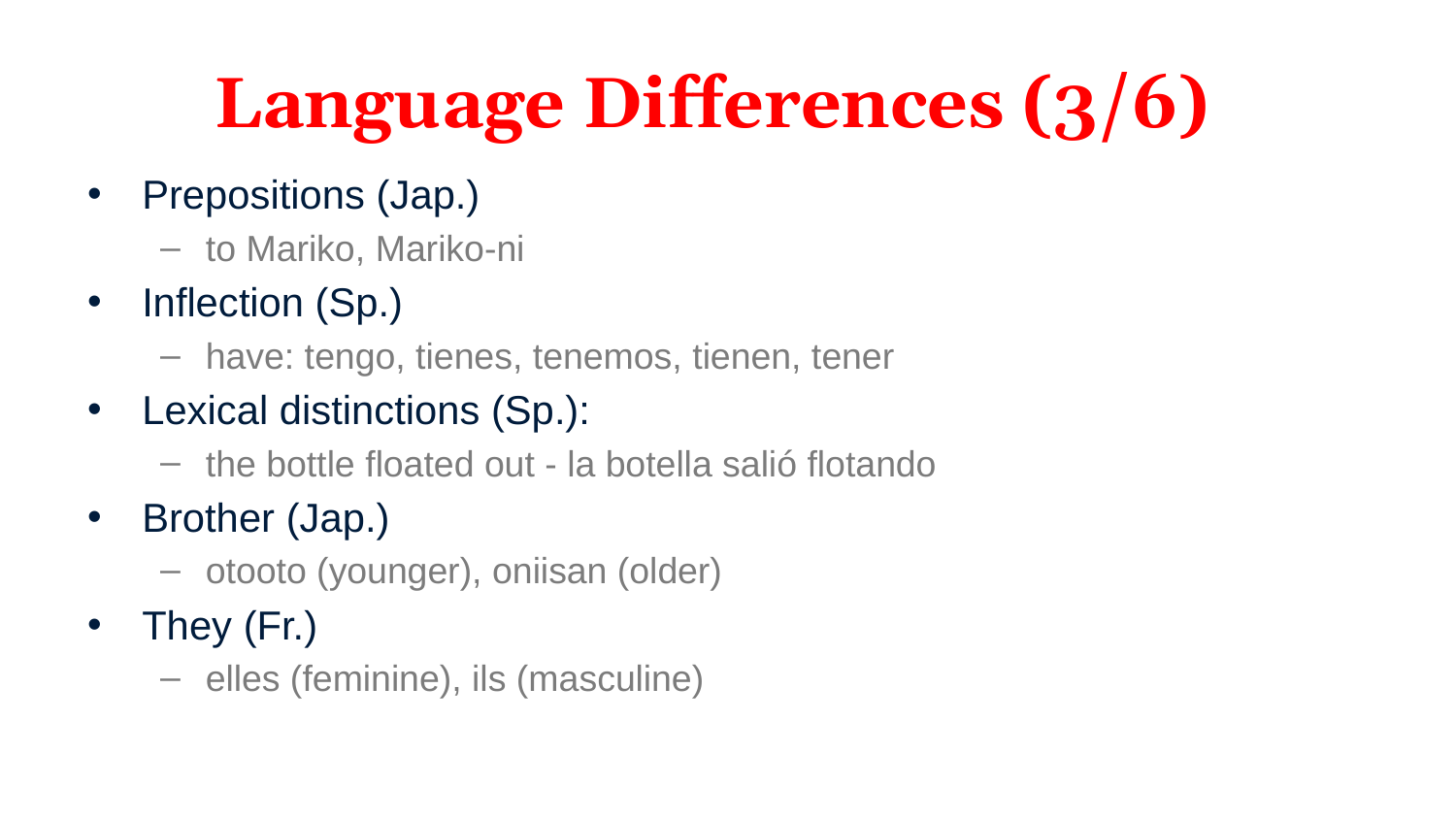

# Language Differences (3/6)
Prepositions (Jap.)
to Mariko, Mariko-ni
Inflection (Sp.)
have: tengo, tienes, tenemos, tienen, tener
Lexical distinctions (Sp.):
the bottle floated out - la botella salió flotando
Brother (Jap.)
otooto (younger), oniisan (older)
They (Fr.)
elles (feminine), ils (masculine)